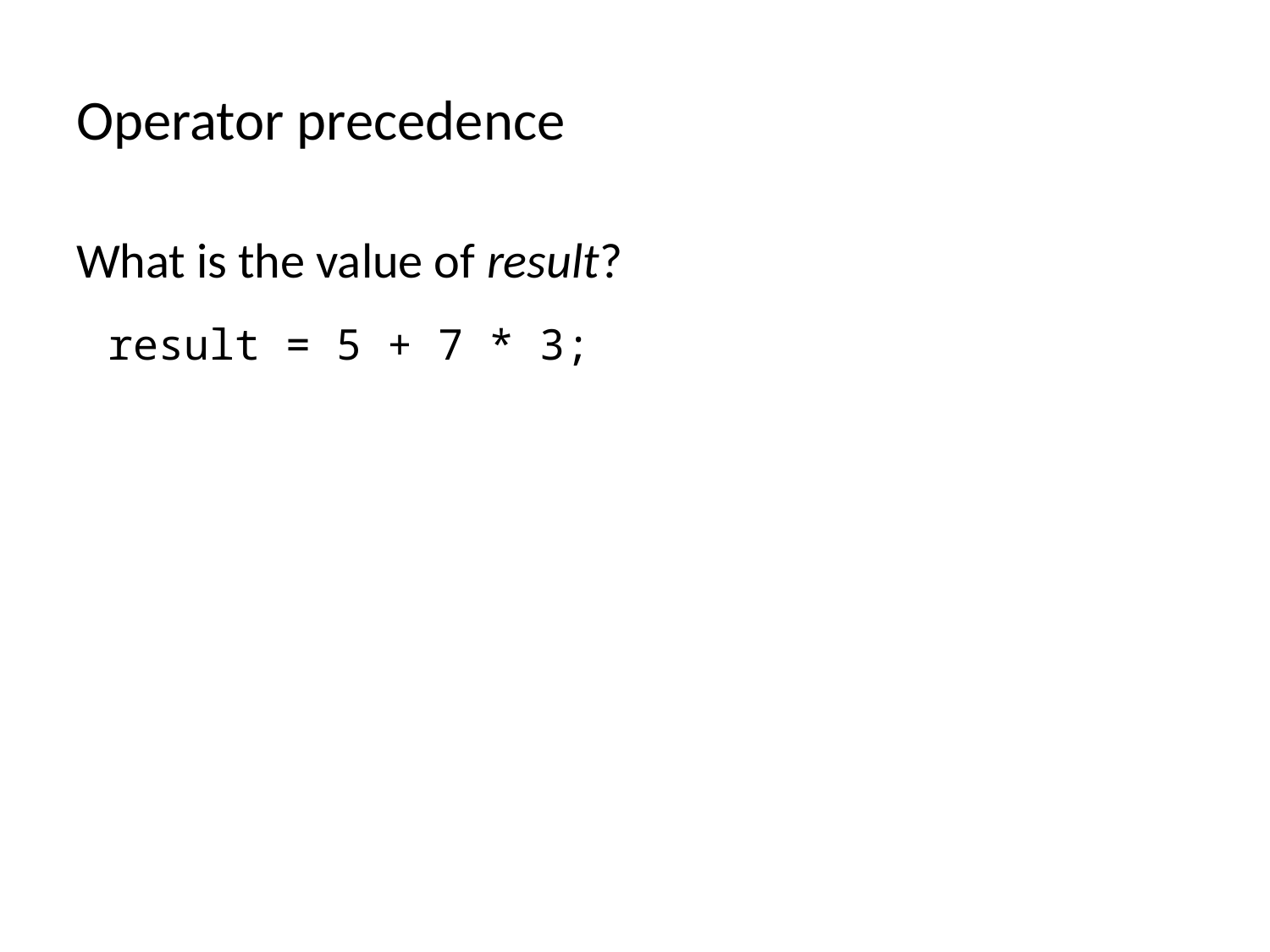

# Operator precedence
What is the value of result?
result = 5 + 7 * 3;